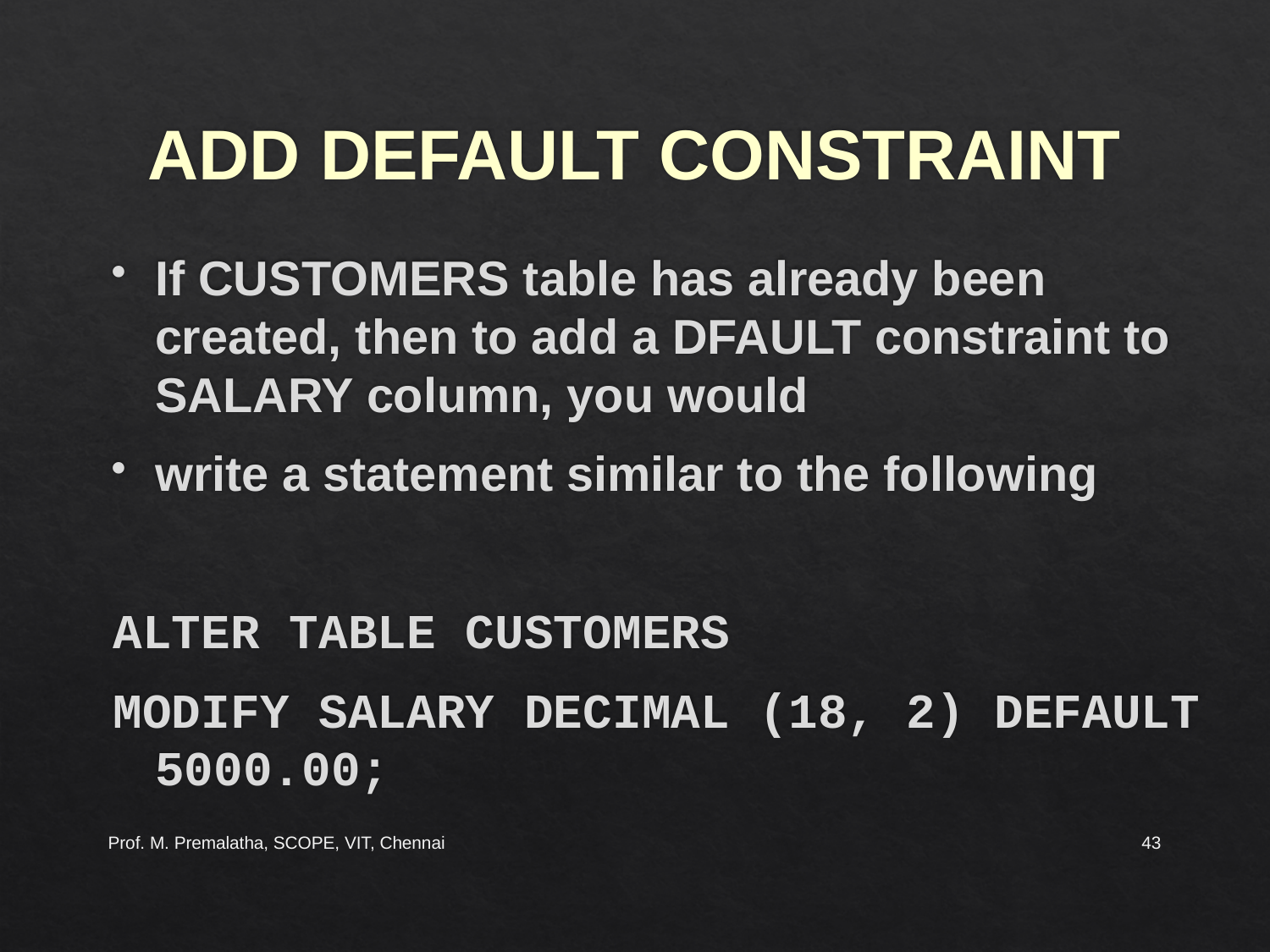

# ADD DEFAULT CONSTRAINT
If CUSTOMERS table has already been created, then to add a DFAULT constraint to SALARY column, you would
write a statement similar to the following

ALTER TABLE CUSTOMERS
MODIFY SALARY DECIMAL (18, 2) DEFAULT 5000.00;

Prof. M. Premalatha, SCOPE, VIT, Chennai
43